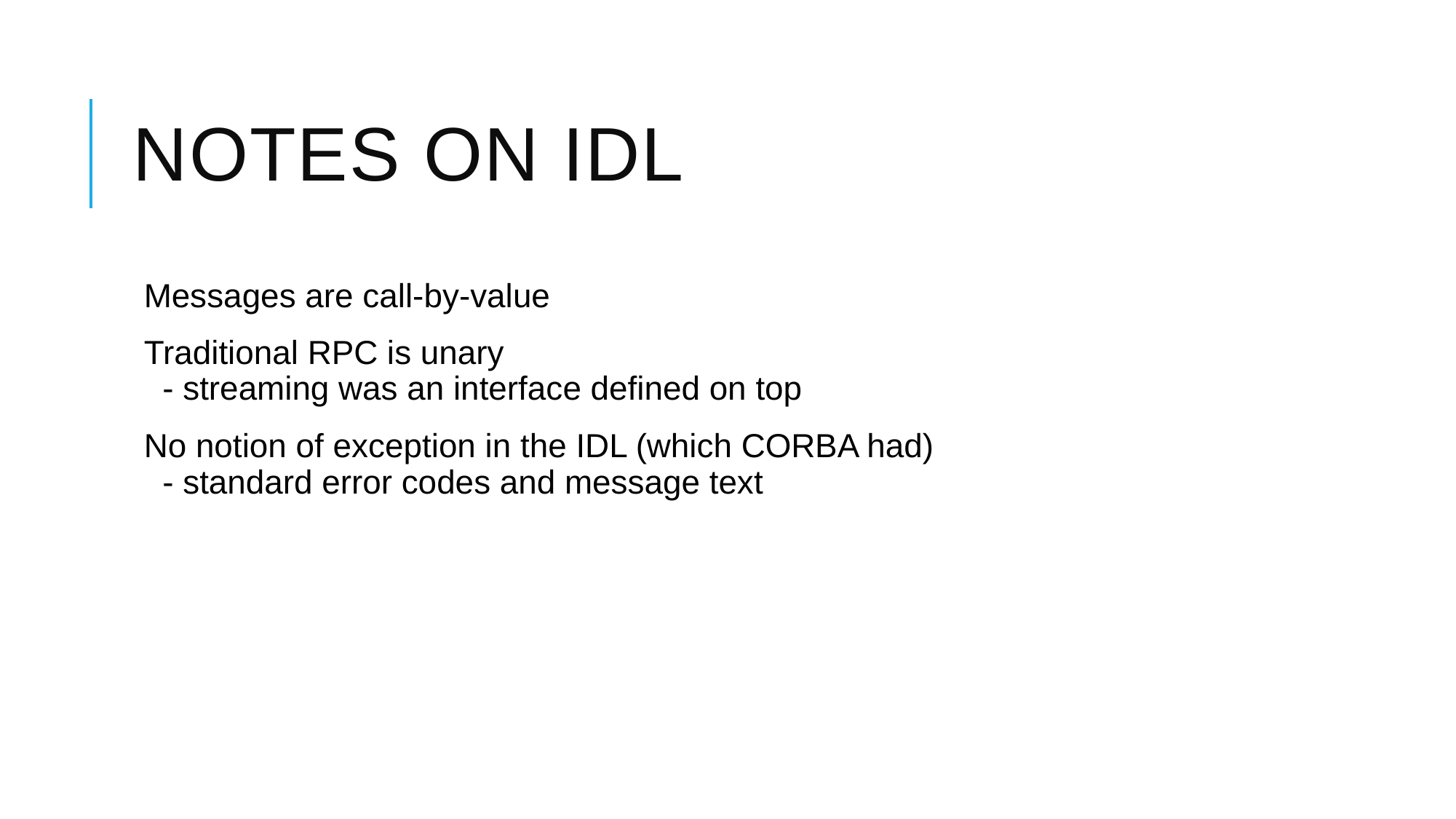

# Notes on IDL
Messages are call-by-value
Traditional RPC is unary 
  - streaming was an interface defined on top
No notion of exception in the IDL (which CORBA had)
  - standard error codes and message text